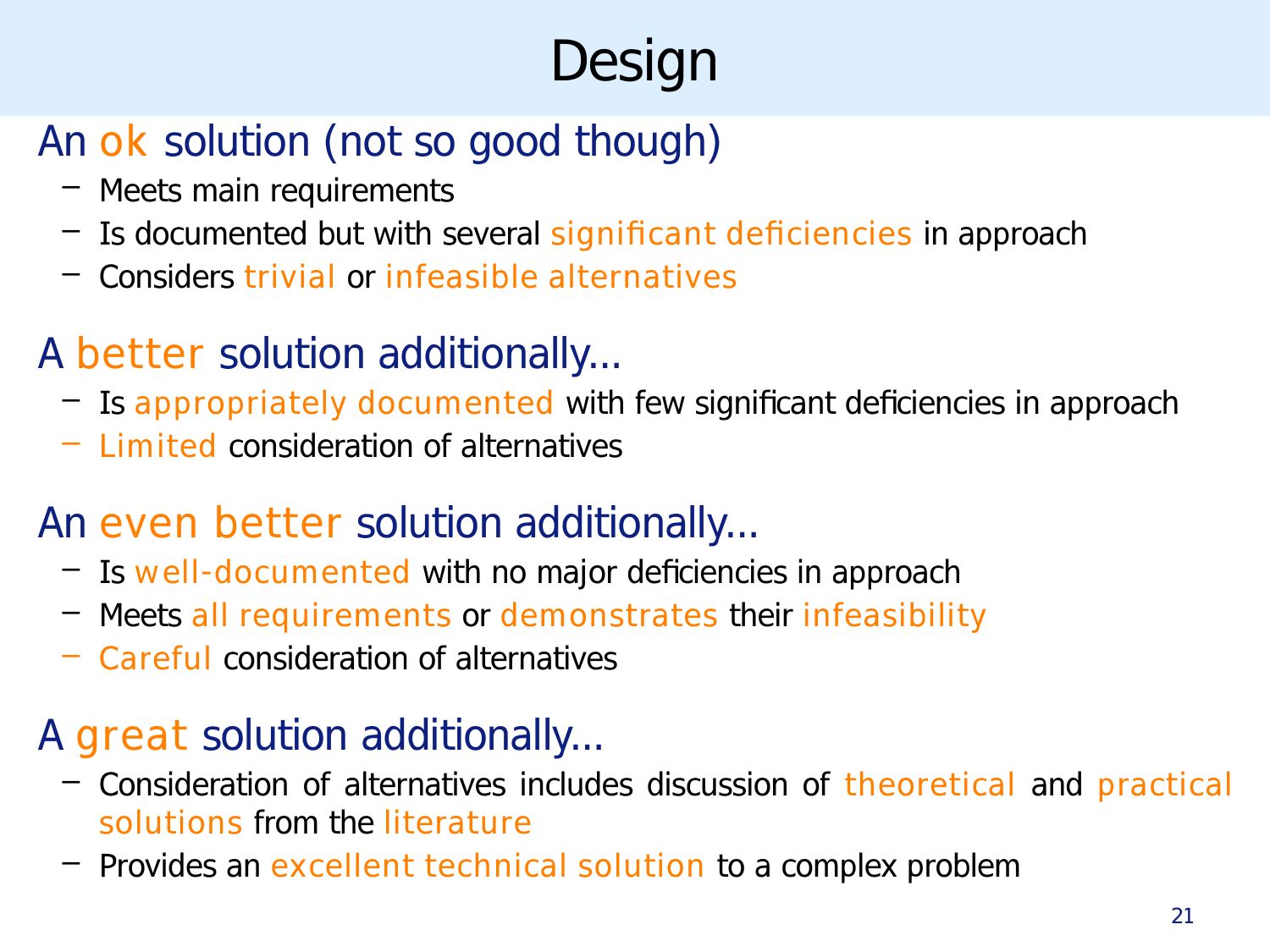

# Design
An ok solution (not so good though)
Meets main requirements
Is documented but with several significant deficiencies in approach
Considers trivial or infeasible alternatives
A better solution additionally…
Is appropriately documented with few significant deficiencies in approach
Limited consideration of alternatives
An even better solution additionally…
Is well-documented with no major deficiencies in approach
Meets all requirements or demonstrates their infeasibility
Careful consideration of alternatives
A great solution additionally…
Consideration of alternatives includes discussion of theoretical and practical solutions from the literature
Provides an excellent technical solution to a complex problem

21